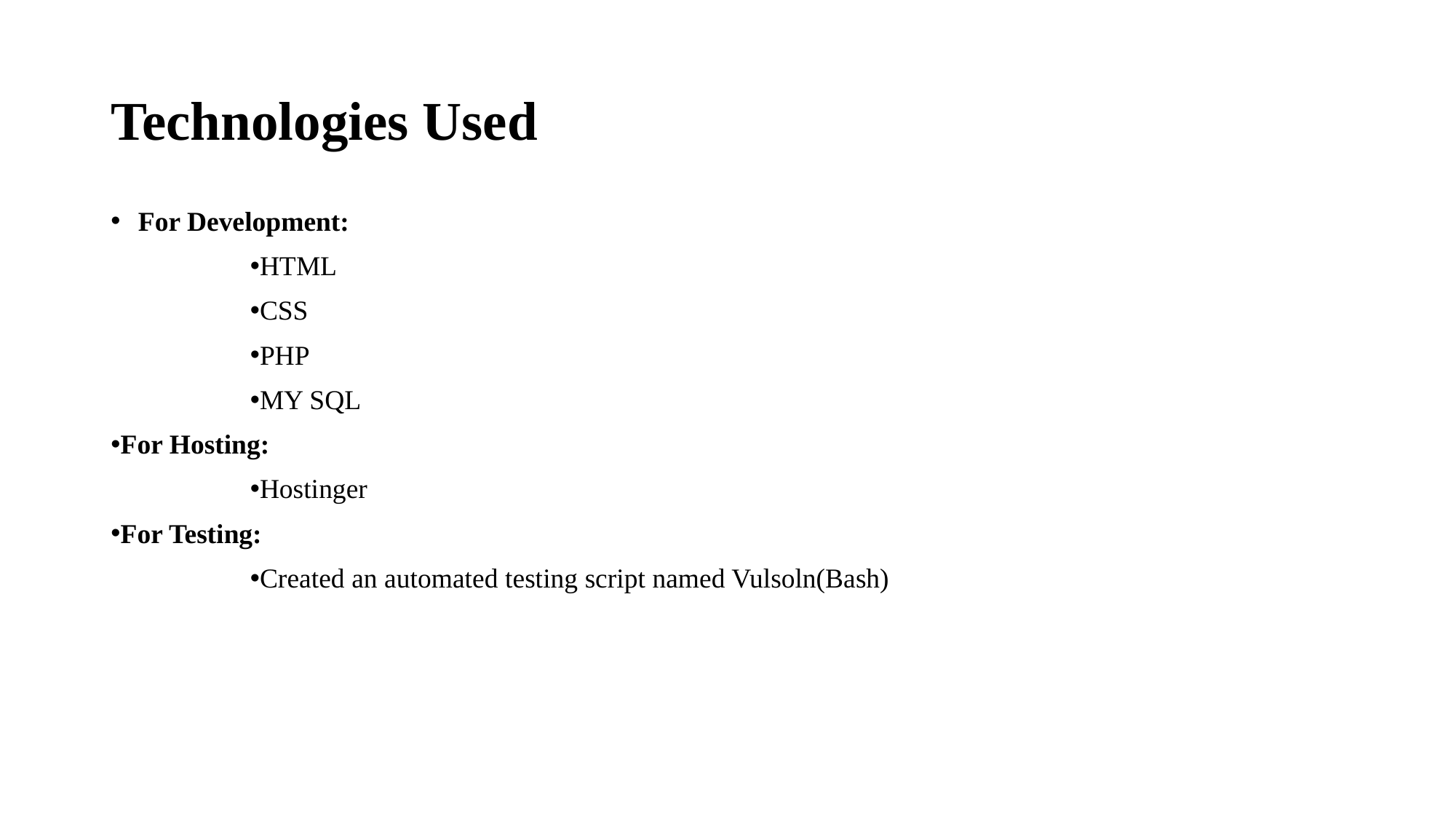

# Technologies Used
For Development:
HTML
CSS
PHP
MY SQL
For Hosting:
Hostinger
For Testing:
Created an automated testing script named Vulsoln(Bash)